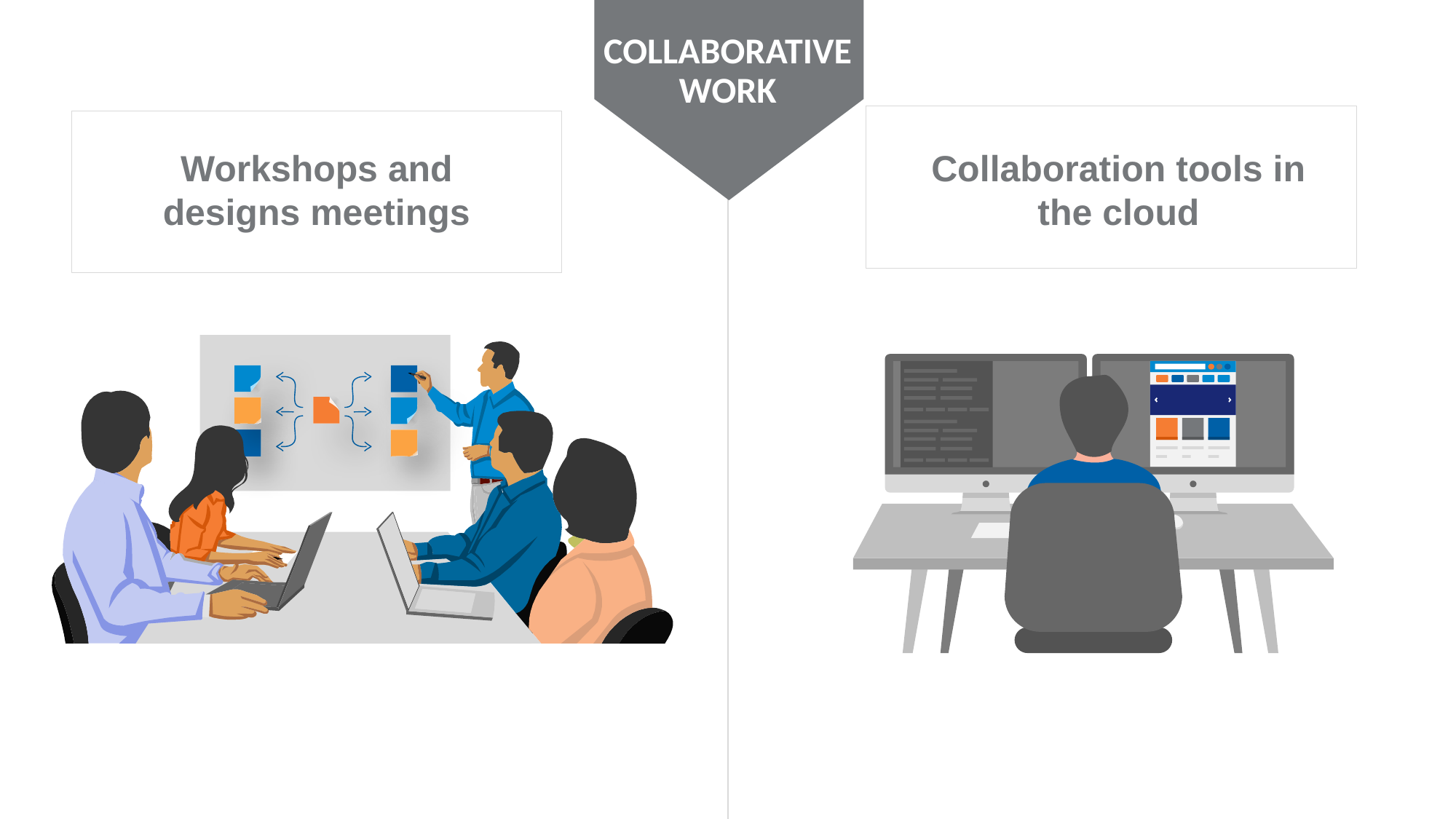

COLLABORATIVE
WORK

Workshops and designs meetings
Collaboration tools in the cloud